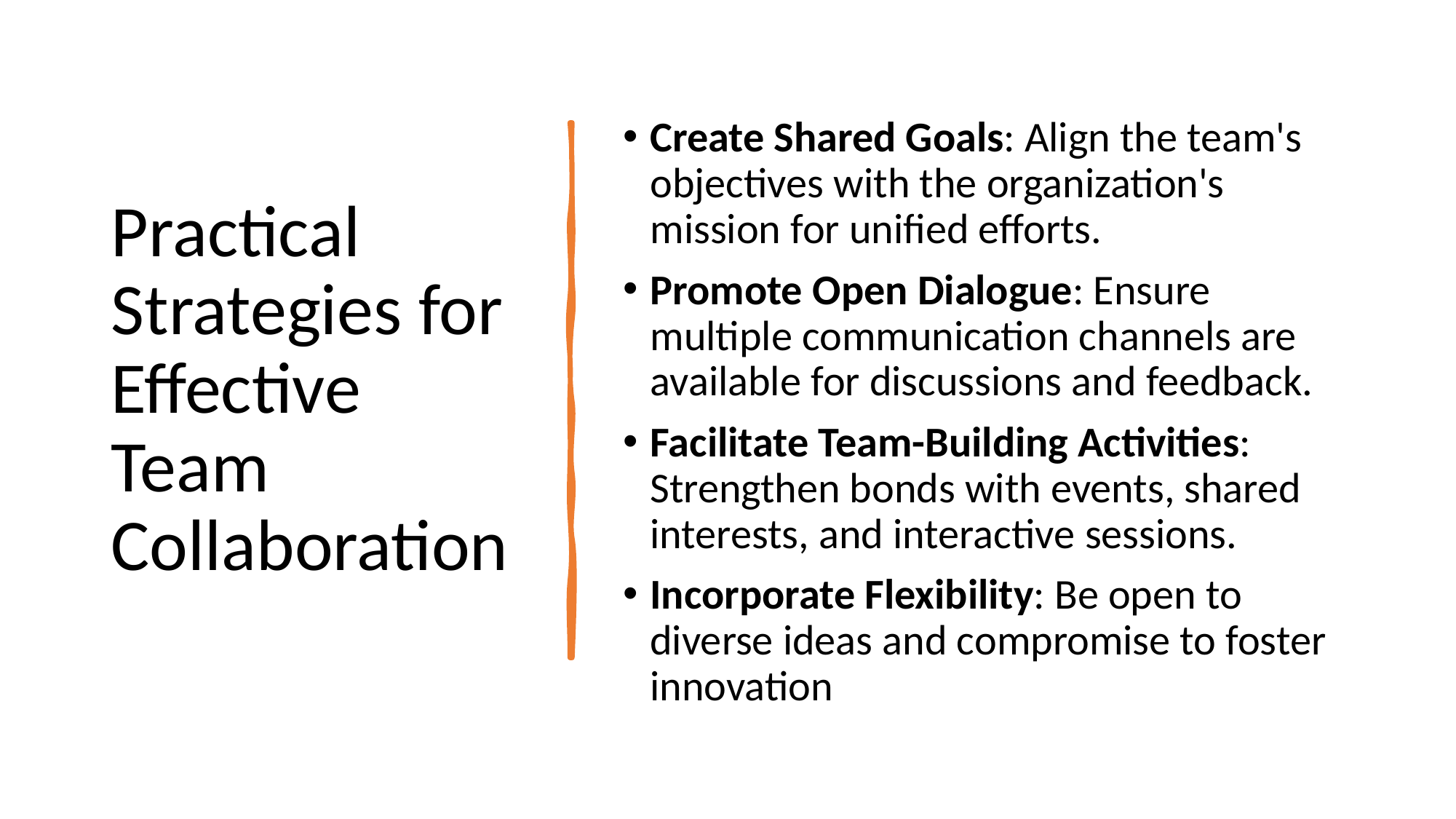

# Practical Strategies for Effective Team Collaboration
Create Shared Goals: Align the team's objectives with the organization's mission for unified efforts.
Promote Open Dialogue: Ensure multiple communication channels are available for discussions and feedback.
Facilitate Team-Building Activities: Strengthen bonds with events, shared interests, and interactive sessions.
Incorporate Flexibility: Be open to diverse ideas and compromise to foster innovation